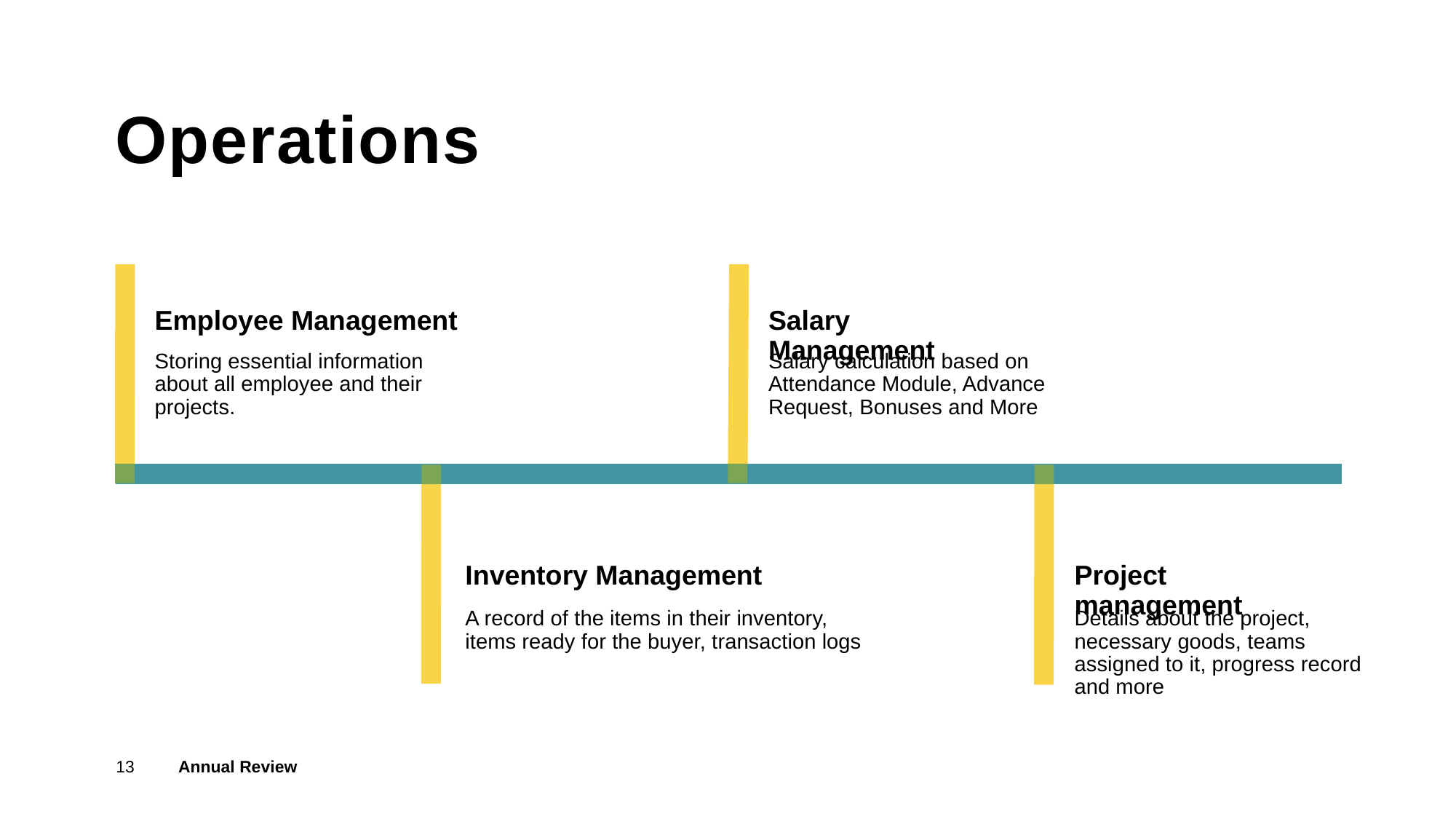

# Operations
Employee Management
Salary Management
Salary calculation based on Attendance Module, Advance Request, Bonuses and More
Storing essential information about all employee and their projects.
Inventory Management
Project management
A record of the items in their inventory, items ready for the buyer, transaction logs
Details about the project, necessary goods, teams assigned to it, progress record and more
13
Annual Review